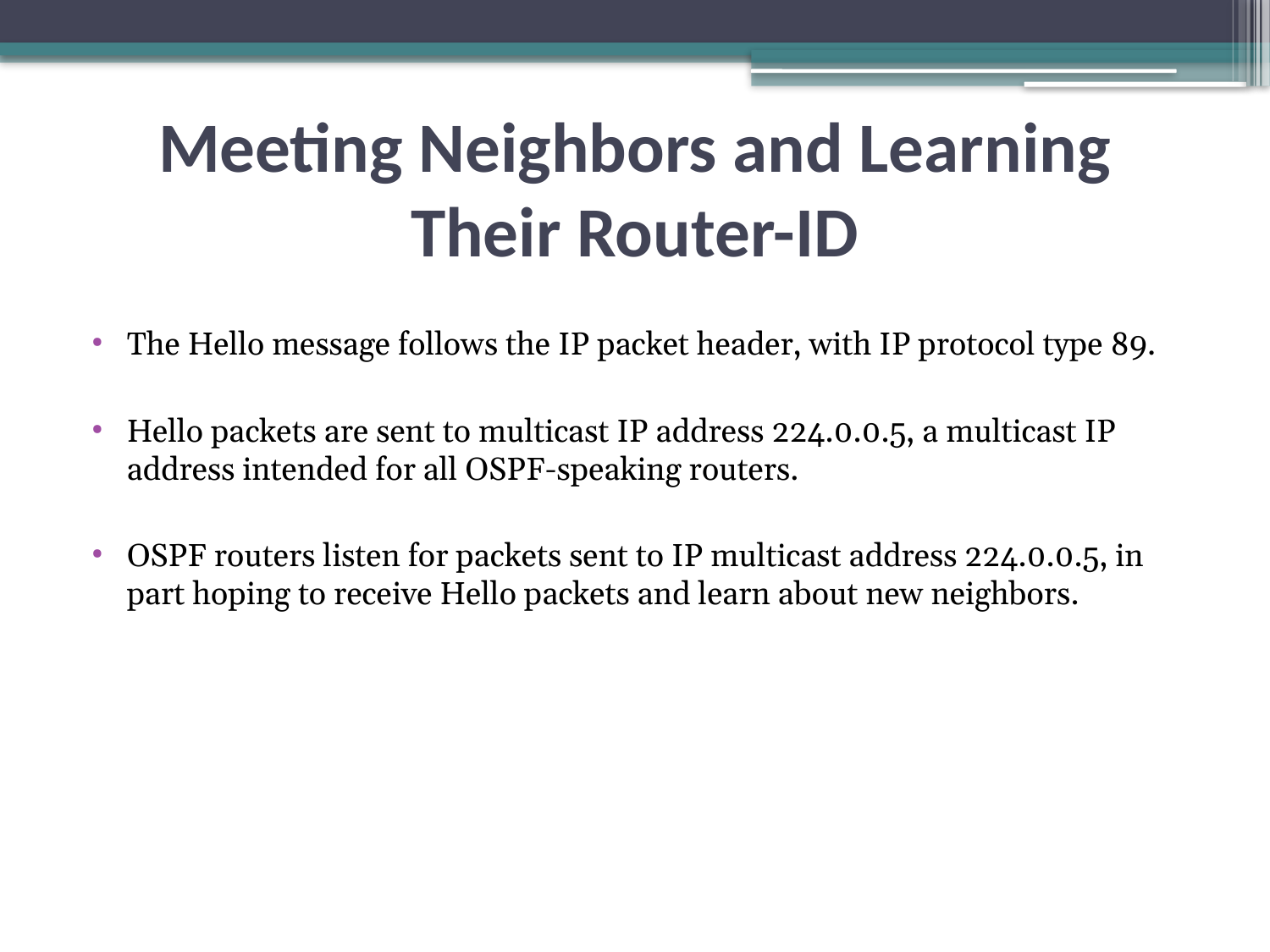

Meeting Neighbors and Learning Their Router-ID
The Hello message follows the IP packet header, with IP protocol type 89.

Hello packets are sent to multicast IP address 224.0.0.5, a multicast IP address intended for all OSPF-speaking routers.

OSPF routers listen for packets sent to IP multicast address 224.0.0.5, in part hoping to receive Hello packets and learn about new neighbors.